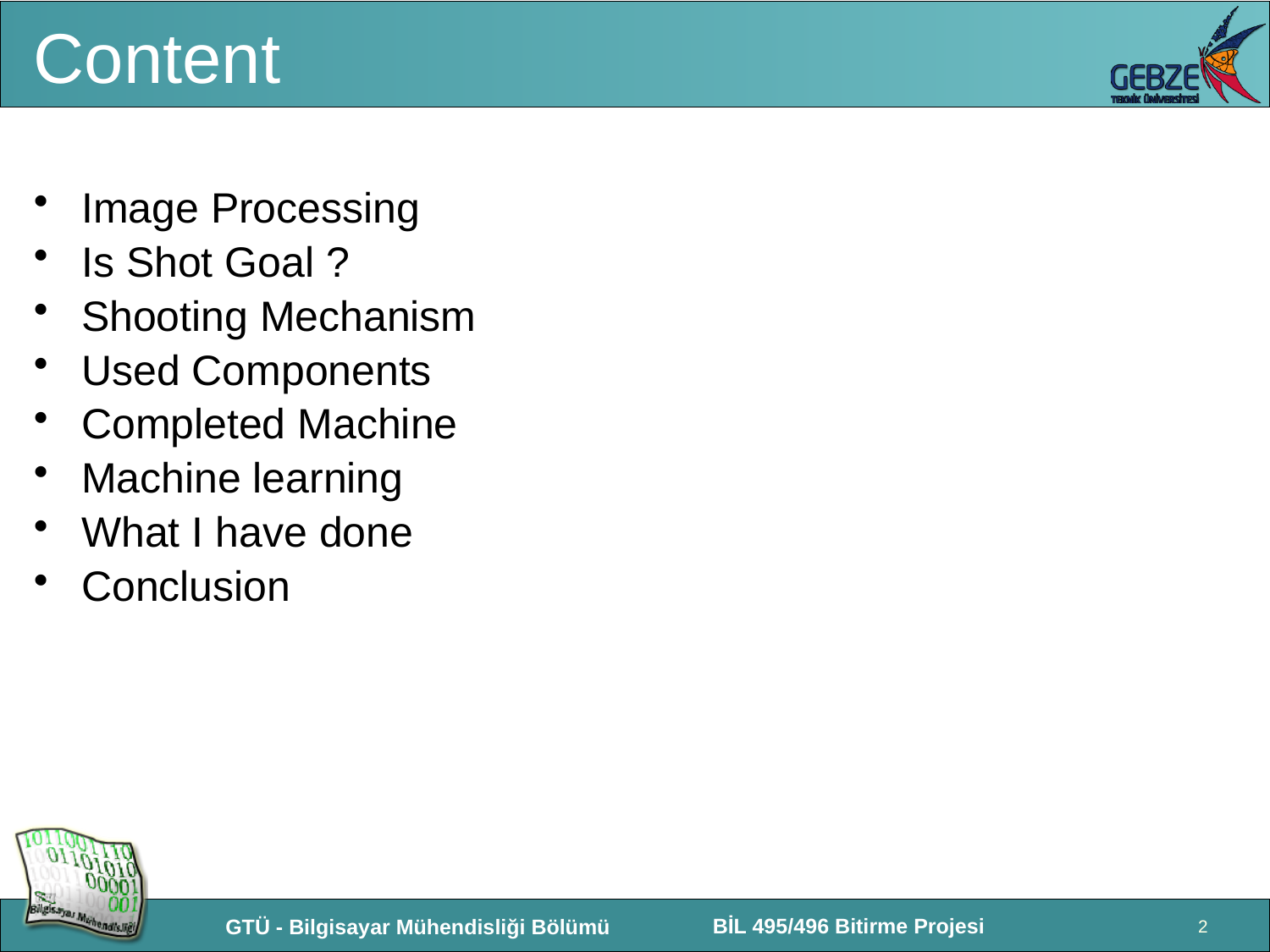

# Content
Image Processing
Is Shot Goal ?
Shooting Mechanism
Used Components
Completed Machine
Machine learning
What I have done
Conclusion
2